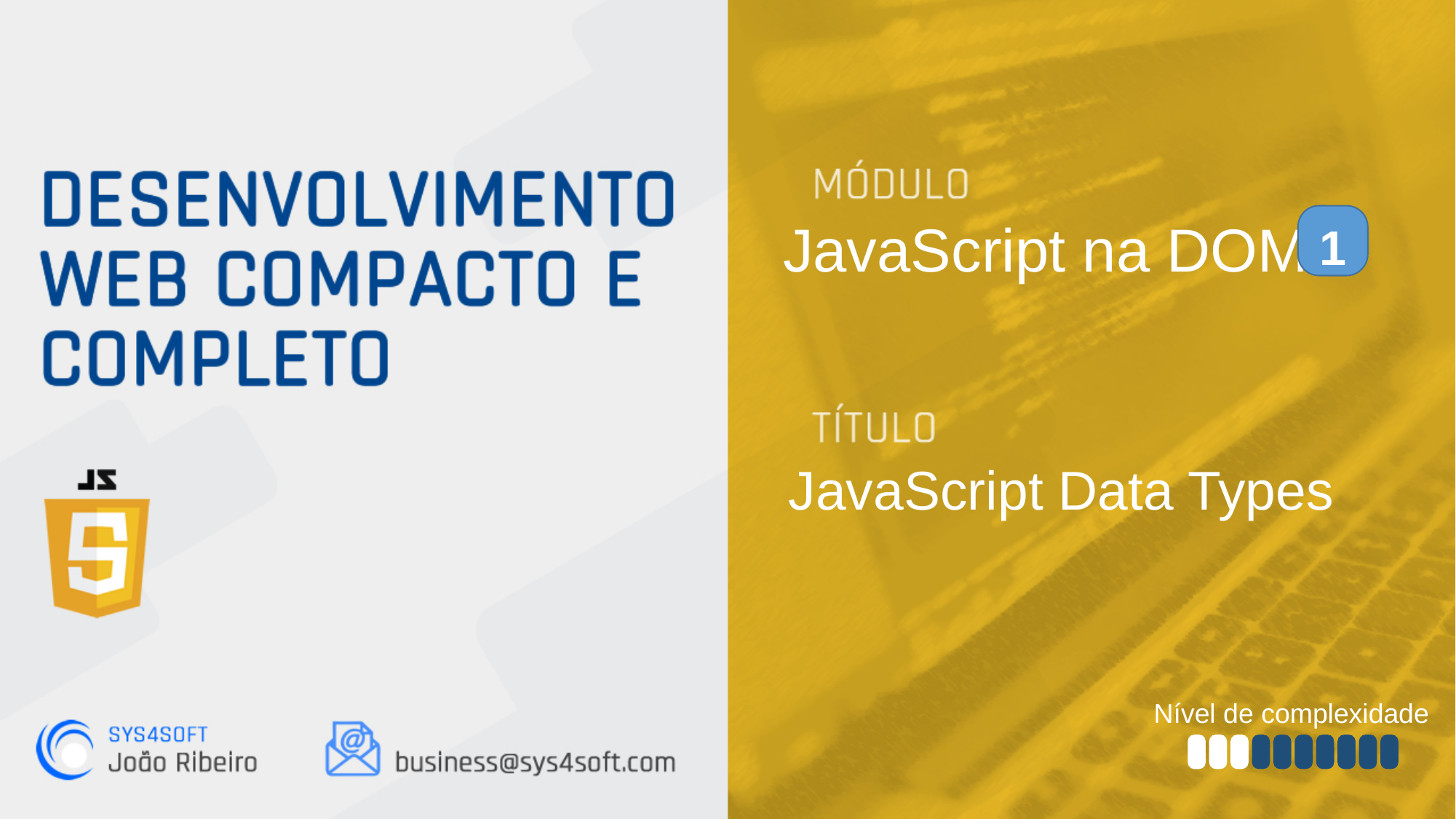

JavaScript na DOM
1
JavaScript Data Types
Nível de complexidade